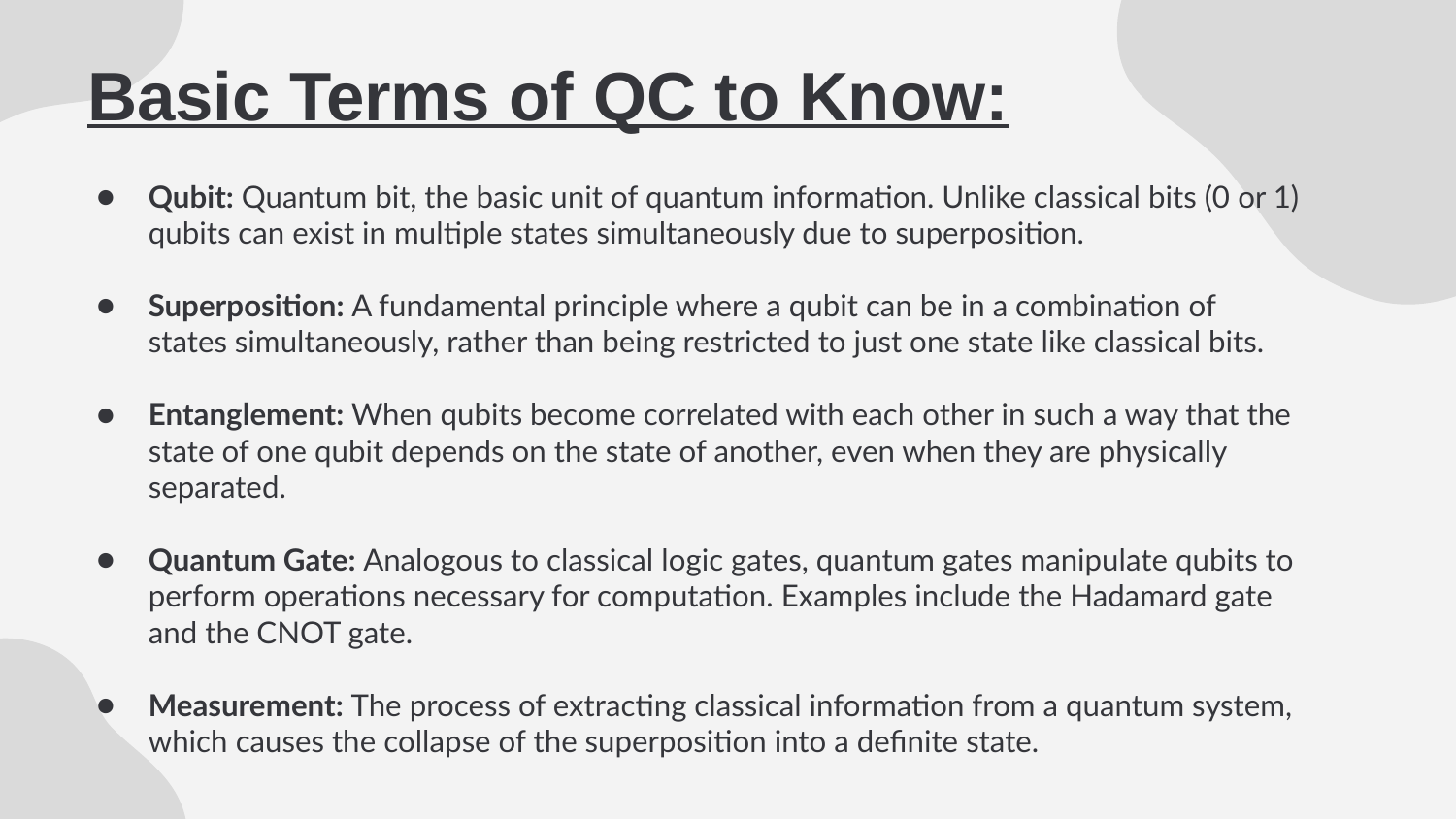

# Basic Terms of QC to Know:
Qubit: Quantum bit, the basic unit of quantum information. Unlike classical bits (0 or 1) qubits can exist in multiple states simultaneously due to superposition.

Superposition: A fundamental principle where a qubit can be in a combination of states simultaneously, rather than being restricted to just one state like classical bits.

Entanglement: When qubits become correlated with each other in such a way that the state of one qubit depends on the state of another, even when they are physically separated.

Quantum Gate: Analogous to classical logic gates, quantum gates manipulate qubits to perform operations necessary for computation. Examples include the Hadamard gate and the CNOT gate.

Measurement: The process of extracting classical information from a quantum system, which causes the collapse of the superposition into a definite state.